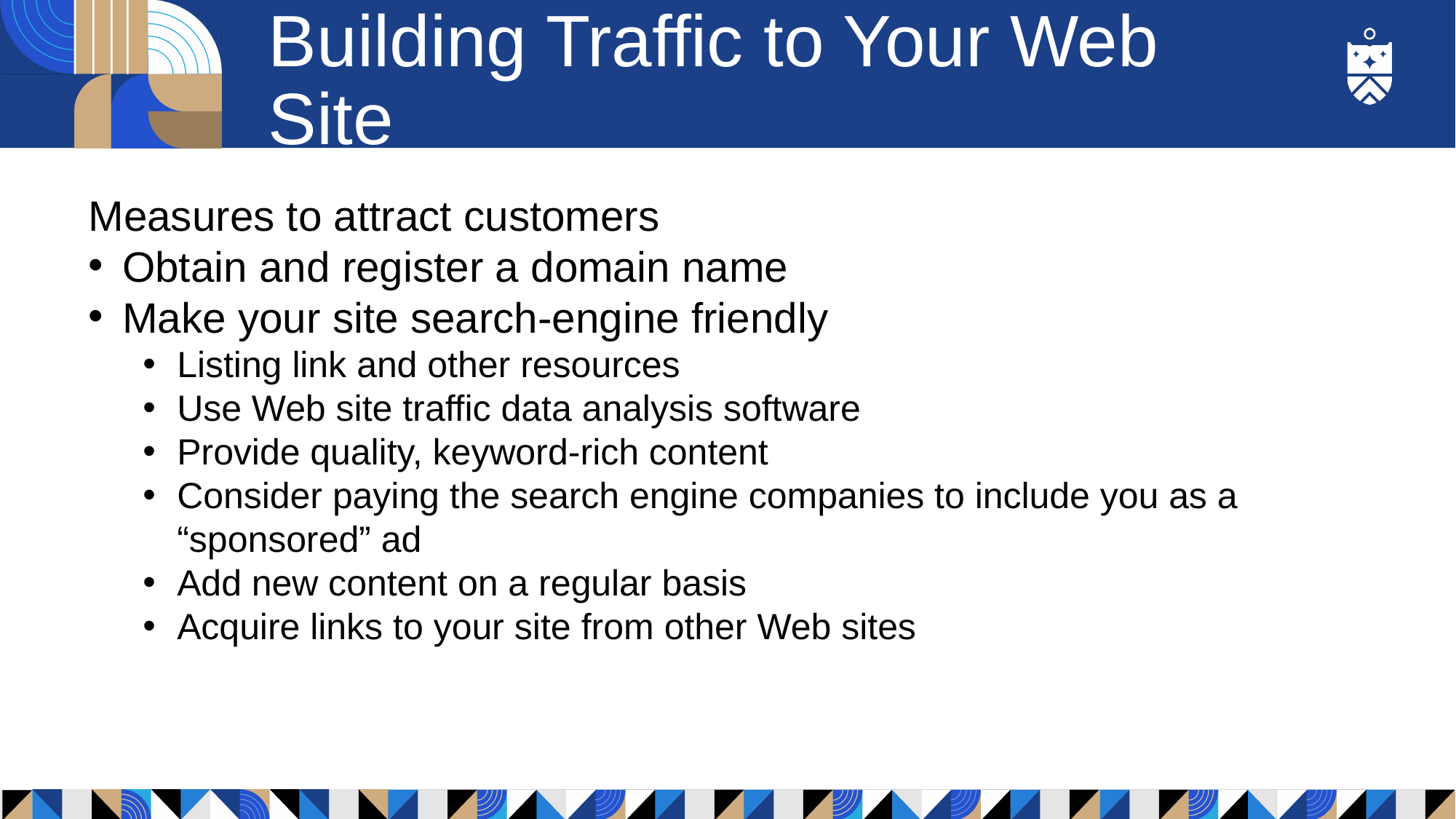

# Building Traffic to Your Web Site
Measures to attract customers
Obtain and register a domain name
Make your site search-engine friendly
Listing link and other resources
Use Web site traffic data analysis software
Provide quality, keyword-rich content
Consider paying the search engine companies to include you as a “sponsored” ad
Add new content on a regular basis
Acquire links to your site from other Web sites